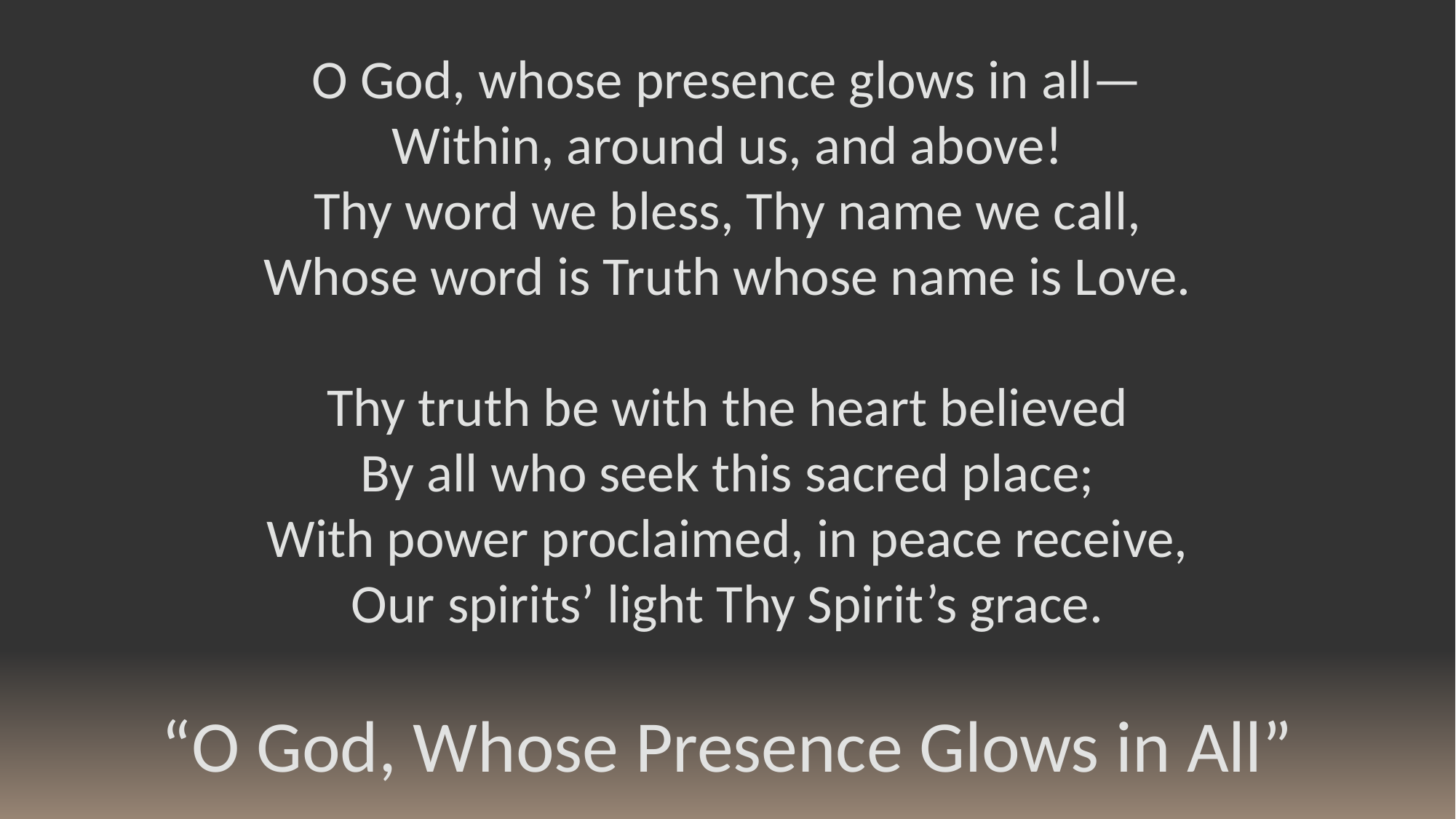

O God, whose presence glows in all—
Within, around us, and above!
Thy word we bless, Thy name we call,
Whose word is Truth whose name is Love.

Thy truth be with the heart believed
By all who seek this sacred place;
With power proclaimed, in peace receive,
Our spirits’ light Thy Spirit’s grace.

“O God, Whose Presence Glows in All”